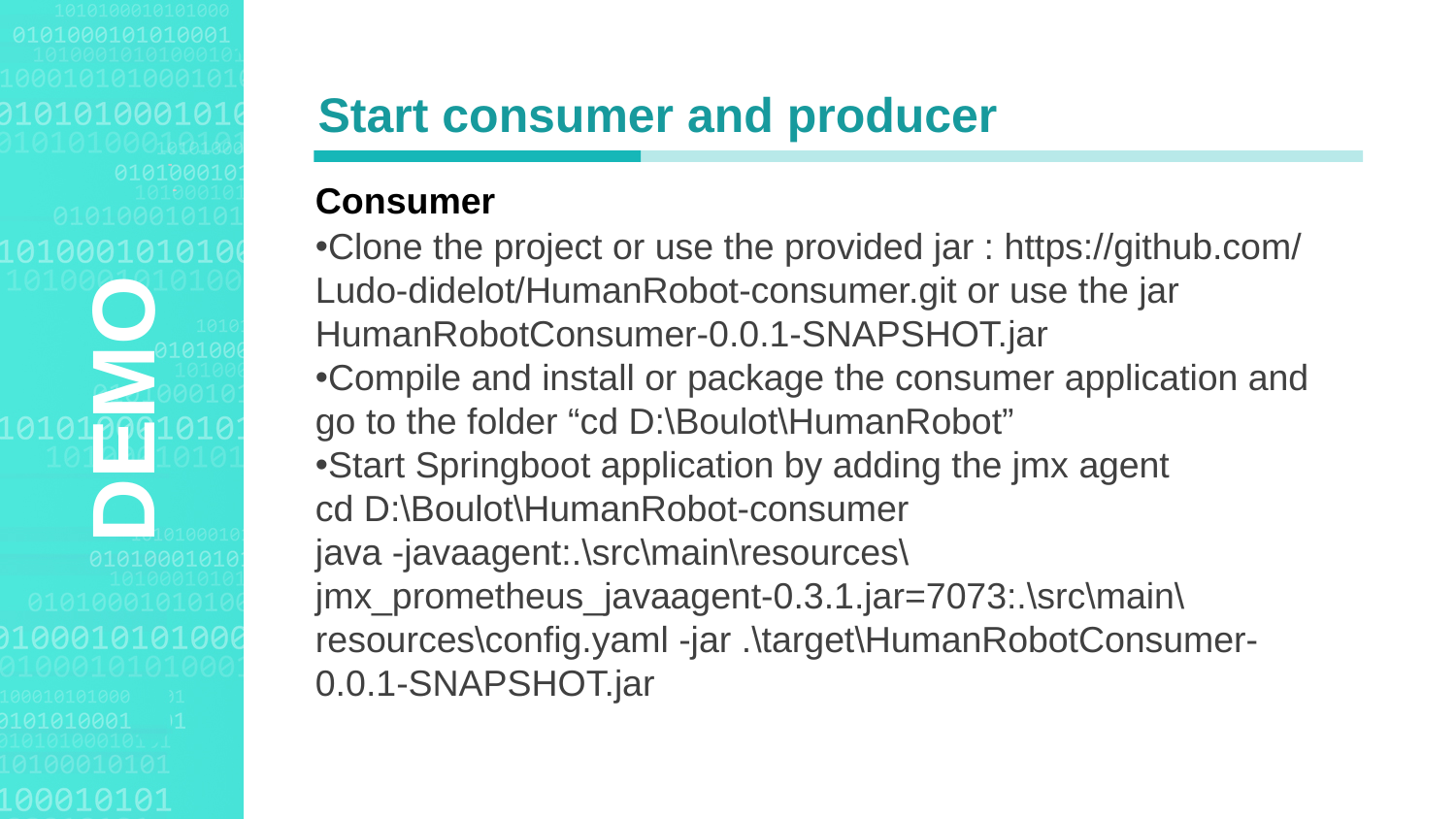

Agenda Style
Start consumer and producer

Consumer
Clone the project or use the provided jar : https://github.com/Ludo-didelot/HumanRobot-consumer.git or use the jar HumanRobotConsumer-0.0.1-SNAPSHOT.jar
Compile and install or package the consumer application and go to the folder “cd D:\Boulot\HumanRobot”
Start Springboot application by adding the jmx agent
cd D:\Boulot\HumanRobot-consumer
java -javaagent:.\src\main\resources\jmx_prometheus_javaagent-0.3.1.jar=7073:.\src\main\resources\config.yaml -jar .\target\HumanRobotConsumer-0.0.1-SNAPSHOT.jar
DEMO